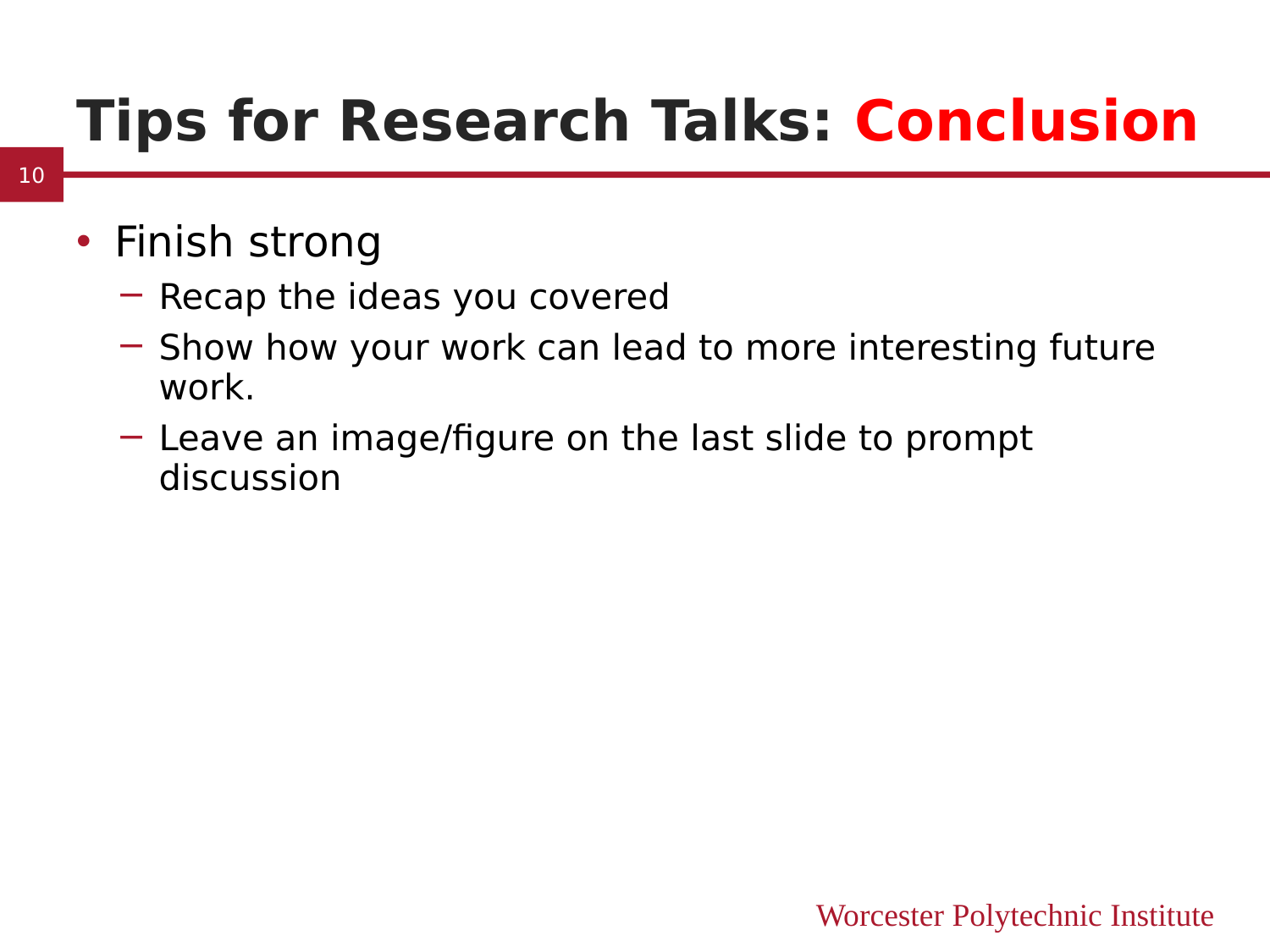

# Tips for Research Talks: Conclusion
10
Finish strong
Recap the ideas you covered
Show how your work can lead to more interesting future work.
Leave an image/figure on the last slide to prompt discussion